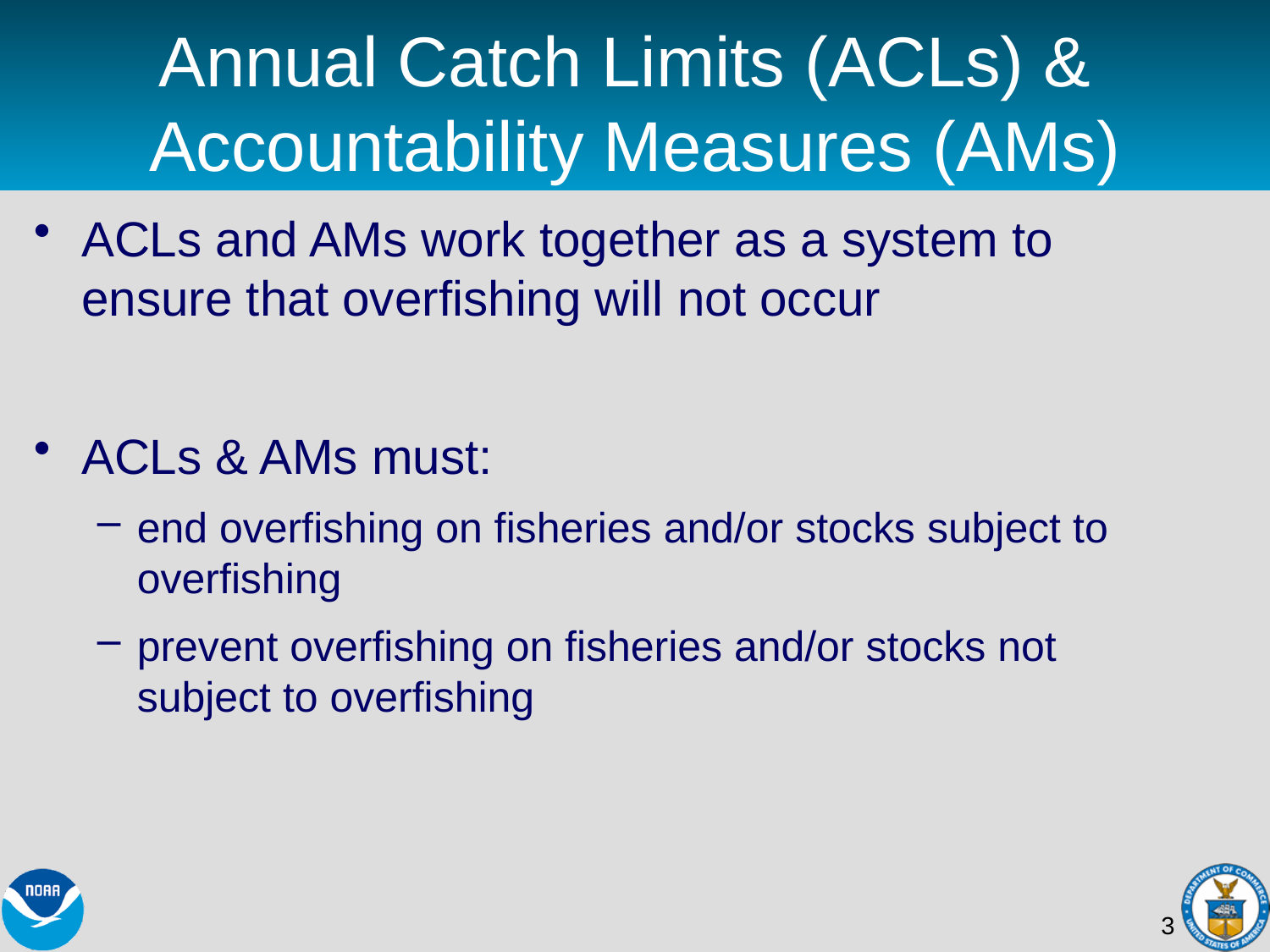

# Annual Catch Limits (ACLs) & Accountability Measures (AMs)
ACLs and AMs work together as a system to ensure that overfishing will not occur

ACLs & AMs must:
end overfishing on fisheries and/or stocks subject to overfishing
prevent overfishing on fisheries and/or stocks not subject to overfishing